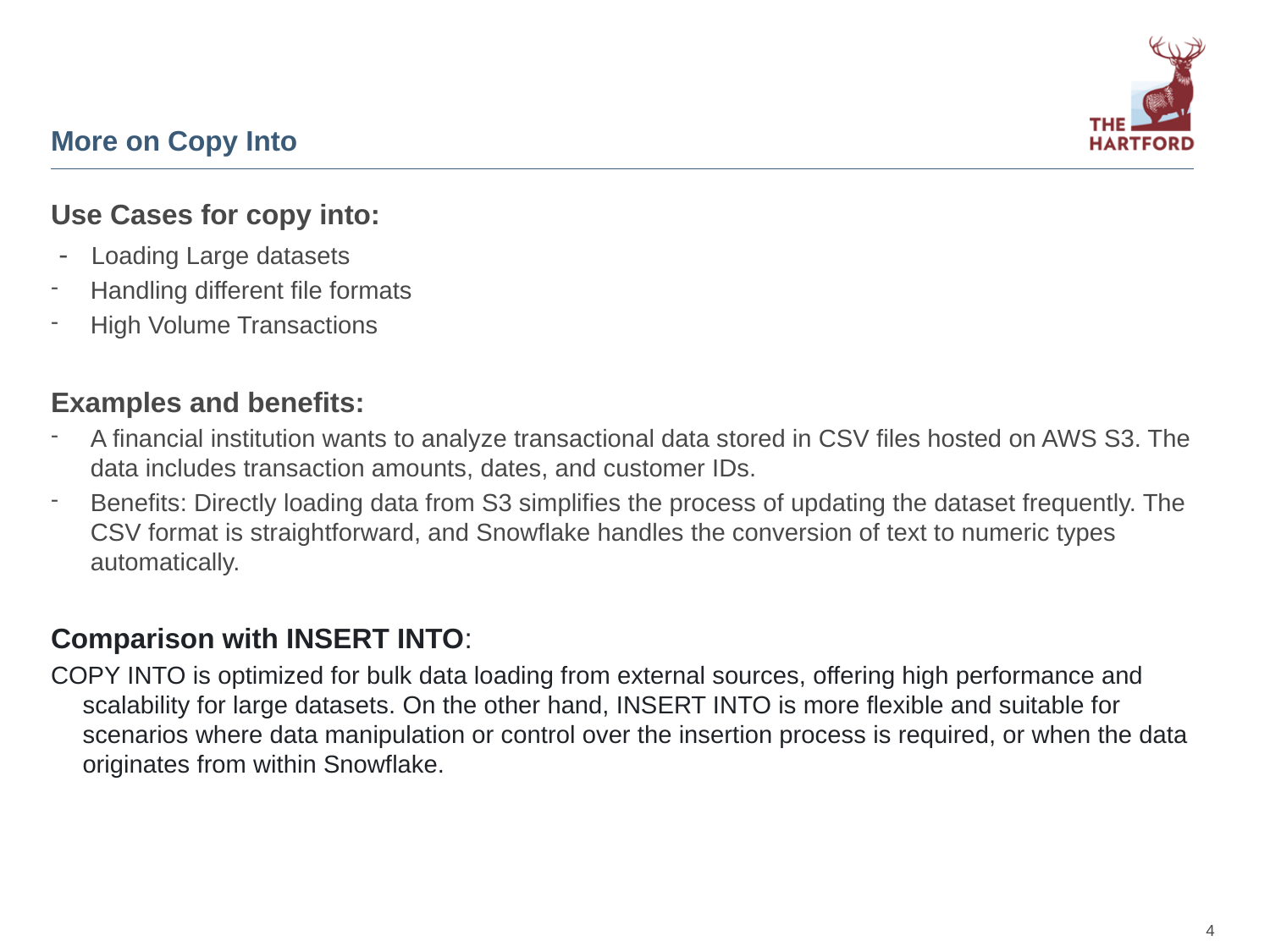

# More on Copy Into
Use Cases for copy into:
 -   Loading Large datasets
Handling different file formats
High Volume Transactions

Examples and benefits:
A financial institution wants to analyze transactional data stored in CSV files hosted on AWS S3. The data includes transaction amounts, dates, and customer IDs.
Benefits: Directly loading data from S3 simplifies the process of updating the dataset frequently. The CSV format is straightforward, and Snowflake handles the conversion of text to numeric types automatically.

Comparison with INSERT INTO:
COPY INTO is optimized for bulk data loading from external sources, offering high performance and scalability for large datasets. On the other hand, INSERT INTO is more flexible and suitable for scenarios where data manipulation or control over the insertion process is required, or when the data originates from within Snowflake.

4